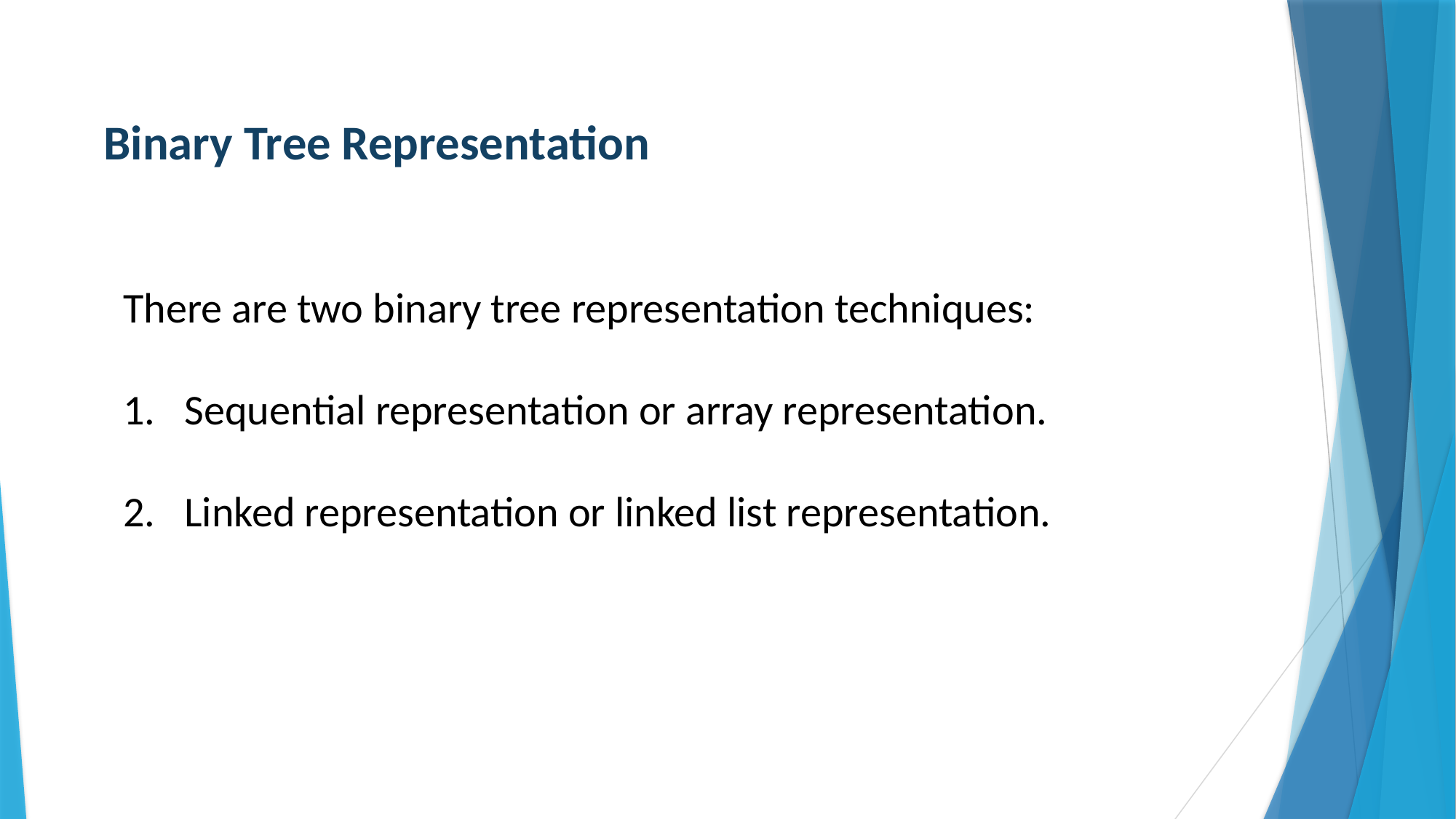

Binary Tree Representation
There are two binary tree representation techniques:

Sequential representation or array representation.

Linked representation or linked list representation.